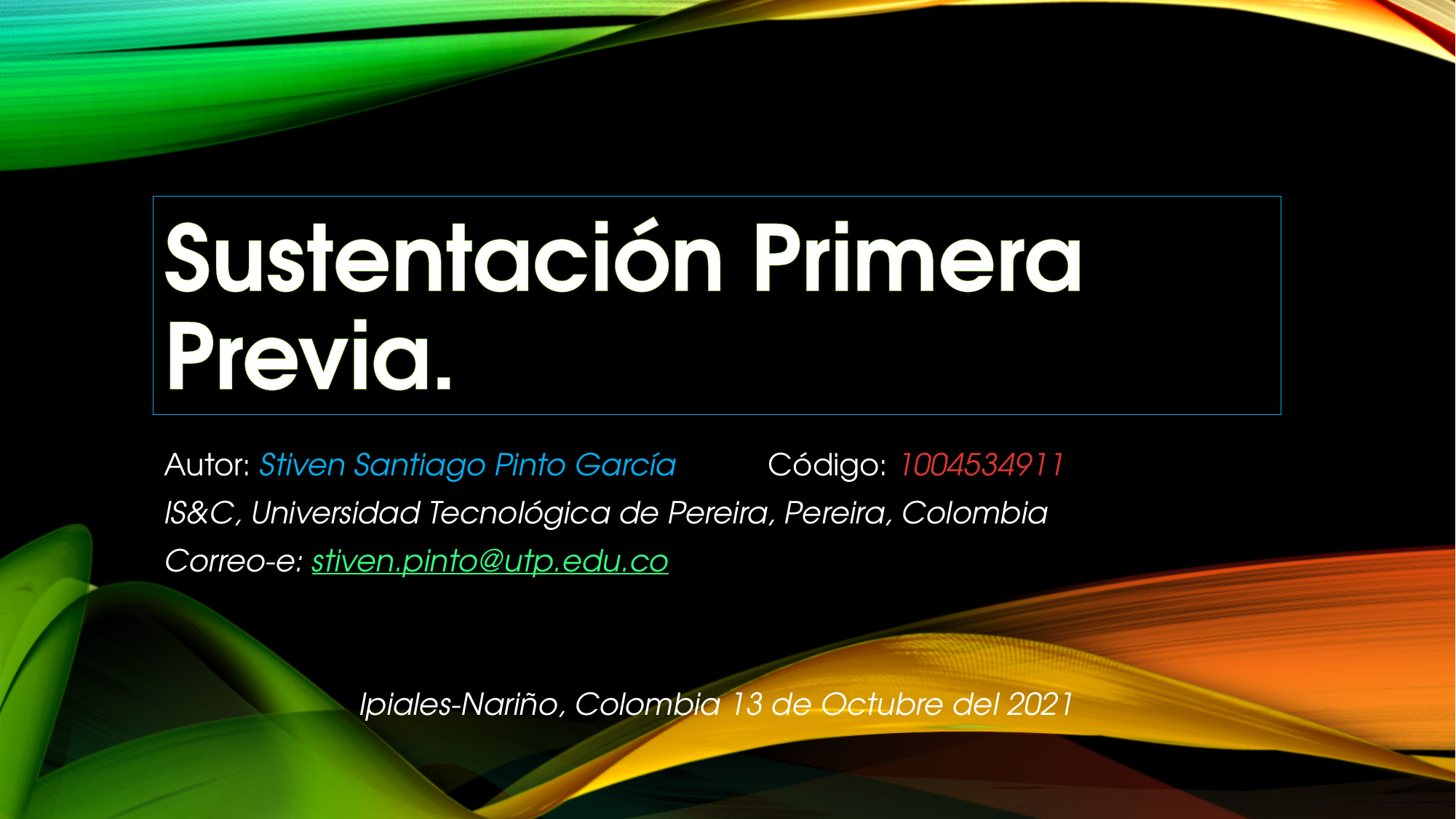

# Sustentación Primera Previa.
Autor: Stiven Santiago Pinto García           Código: 1004534911
IS&C, Universidad Tecnológica de Pereira, Pereira, Colombia
Correo-e: stiven.pinto@utp.edu.co

Ipiales-Nariño, Colombia 13 de Octubre del 2021